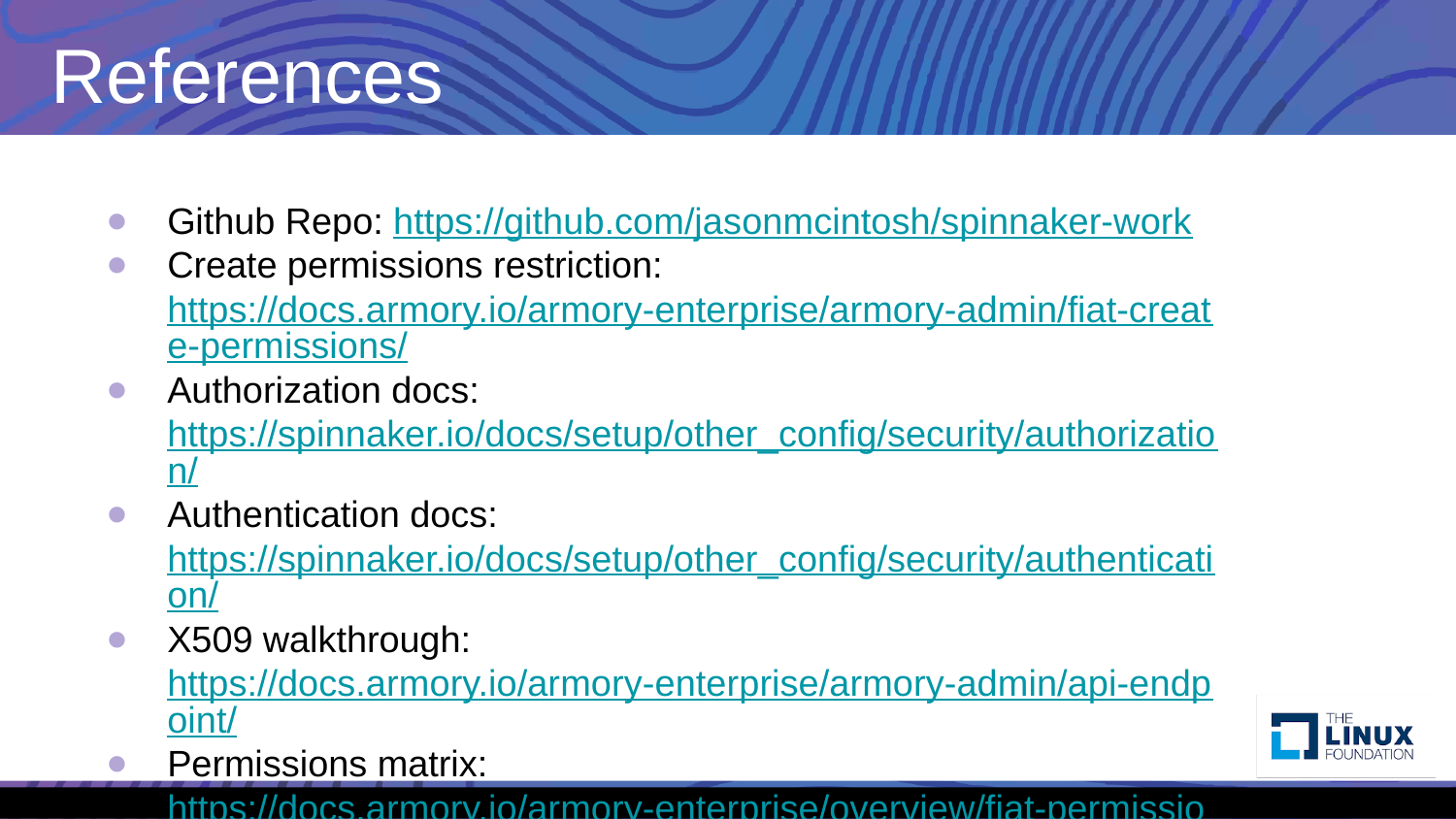

# References
Github Repo: https://github.com/jasonmcintosh/spinnaker-work
Create permissions restriction: https://docs.armory.io/armory-enterprise/armory-admin/fiat-create-permissions/
Authorization docs: https://spinnaker.io/docs/setup/other_config/security/authorization/
Authentication docs:https://spinnaker.io/docs/setup/other_config/security/authentication/
X509 walkthrough: https://docs.armory.io/armory-enterprise/armory-admin/api-endpoint/
Permissions matrix: https://docs.armory.io/armory-enterprise/overview/fiat-permissions-overview/